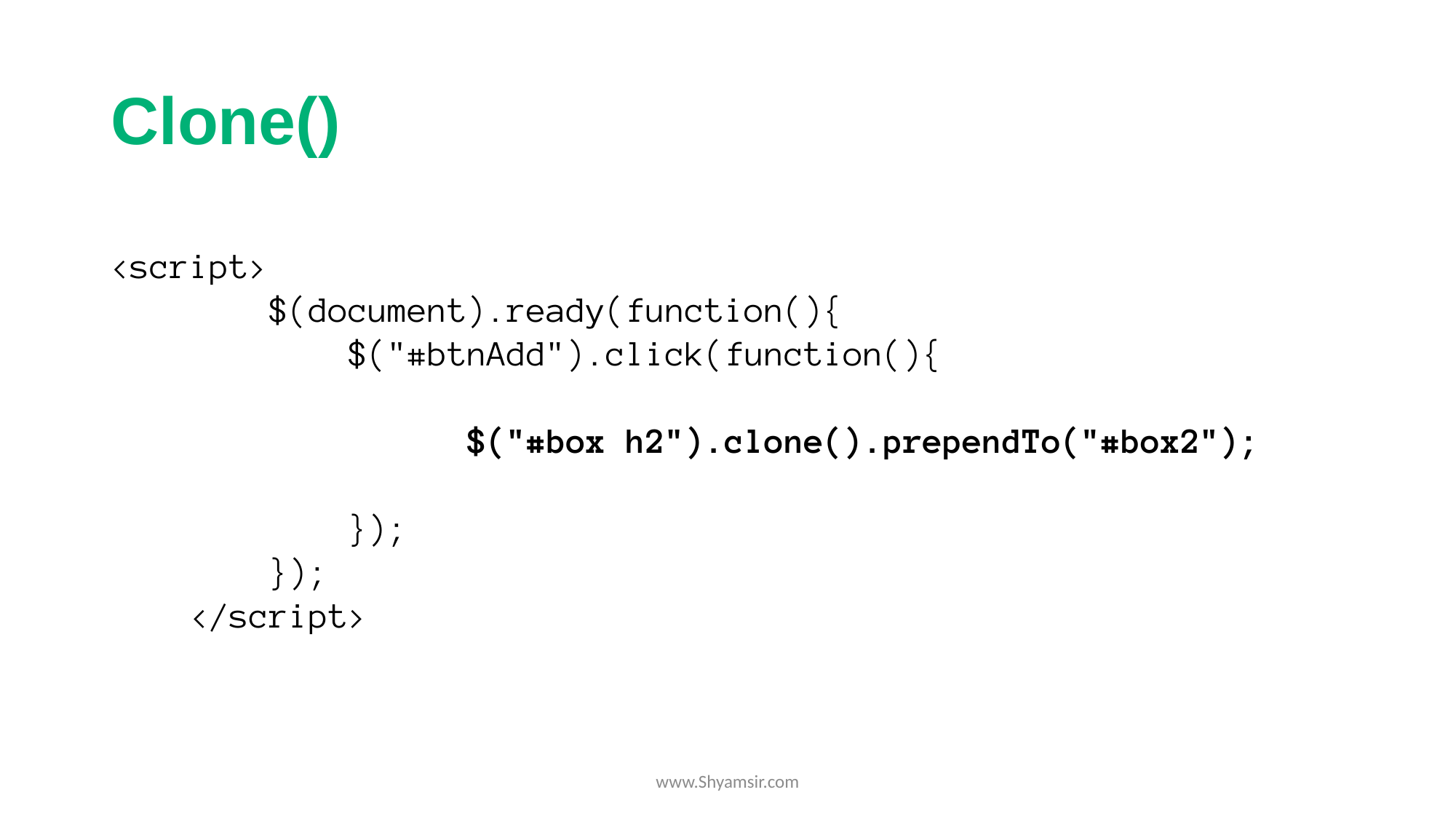

# Clone()
<script>
        $(document).ready(function(){
            $("#btnAdd").click(function(){

                  $("#box h2").clone().prependTo("#box2");

            });
        });
    </script>
www.Shyamsir.com